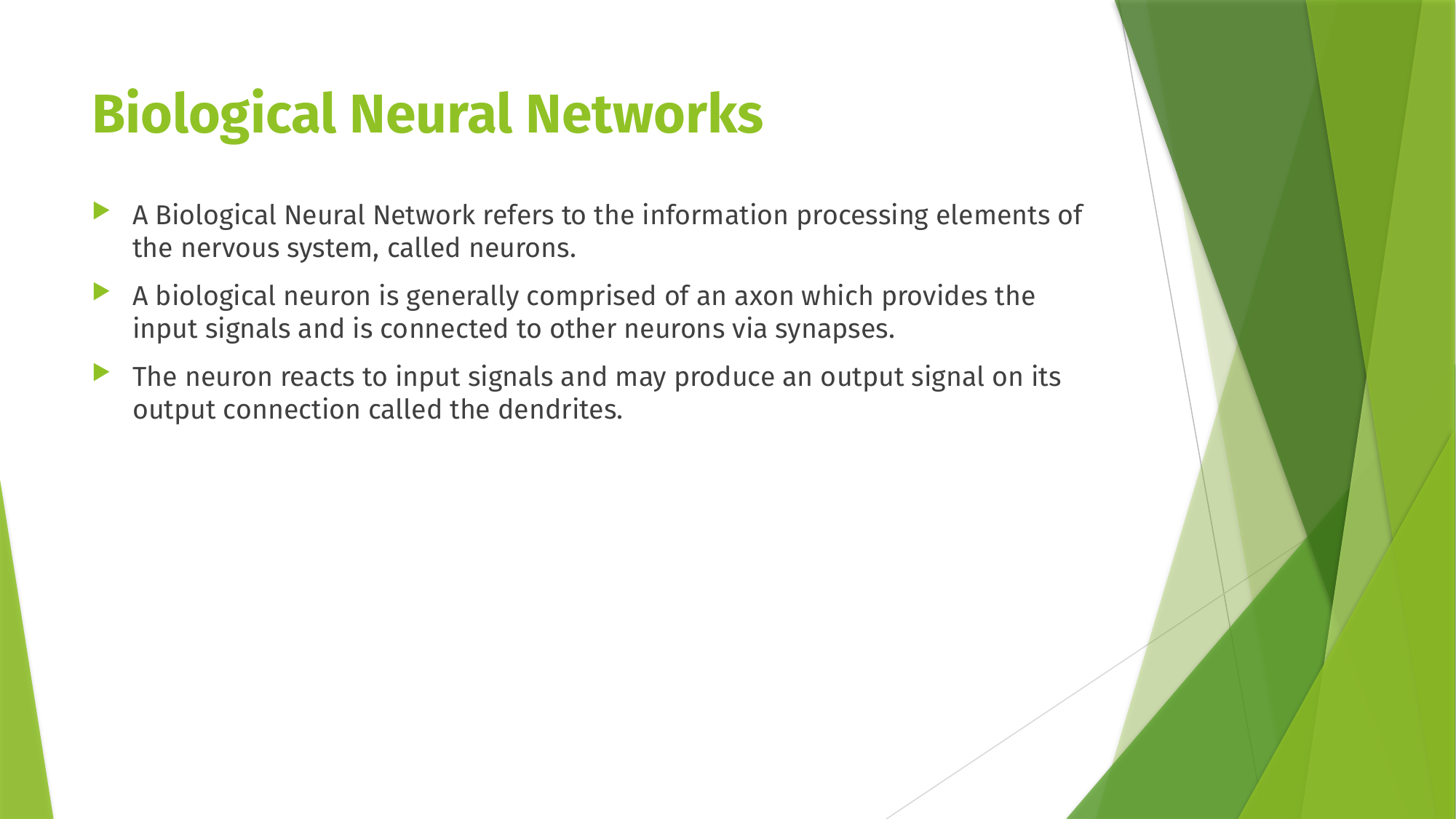

# Biological Neural Networks
A Biological Neural Network refers to the information processing elements of the nervous system, called neurons.
A biological neuron is generally comprised of an axon which provides the input signals and is connected to other neurons via synapses.
The neuron reacts to input signals and may produce an output signal on its output connection called the dendrites.